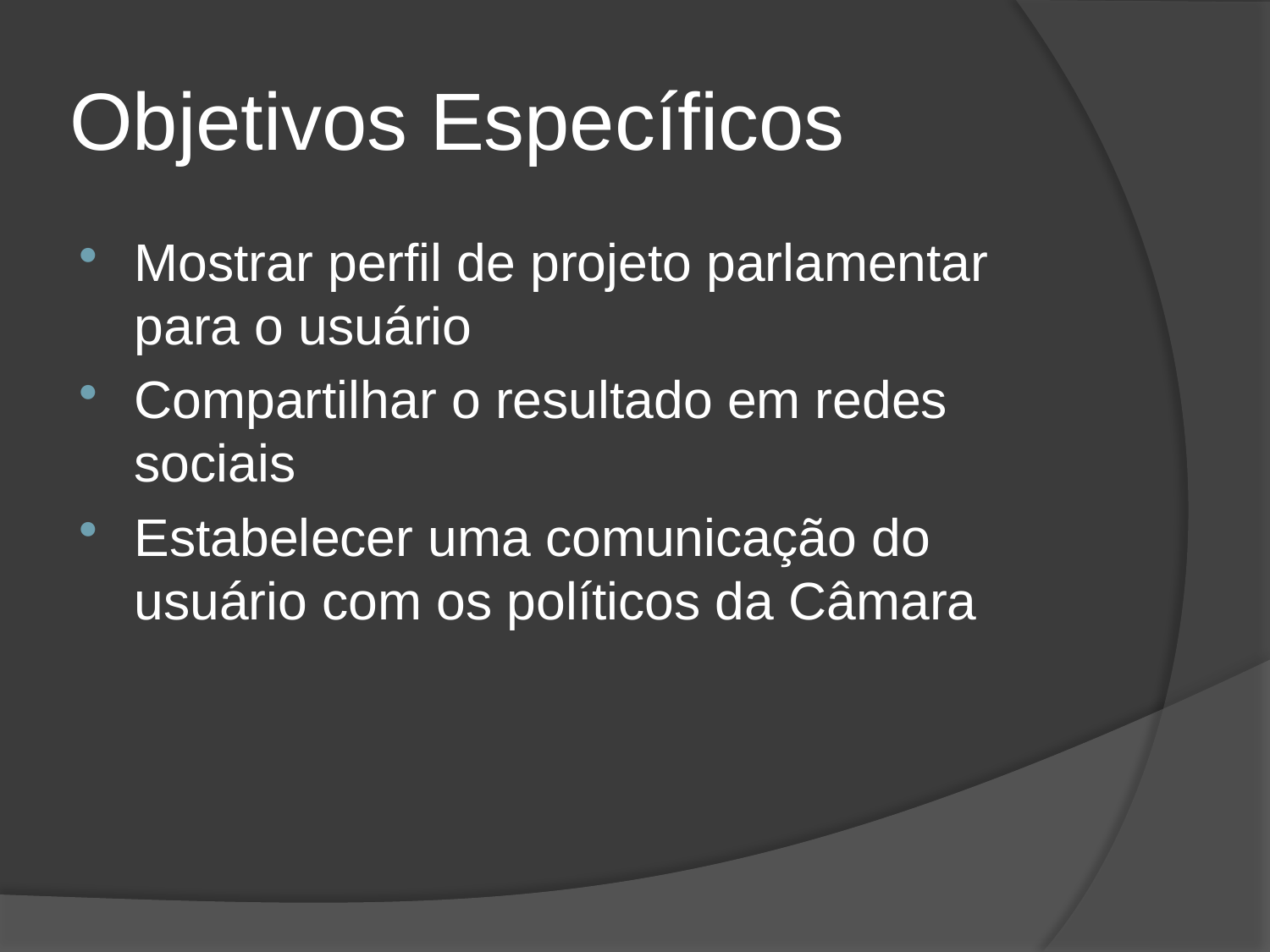

# Objetivos Específicos
Mostrar perfil de projeto parlamentar para o usuário
Compartilhar o resultado em redes sociais
Estabelecer uma comunicação do usuário com os políticos da Câmara